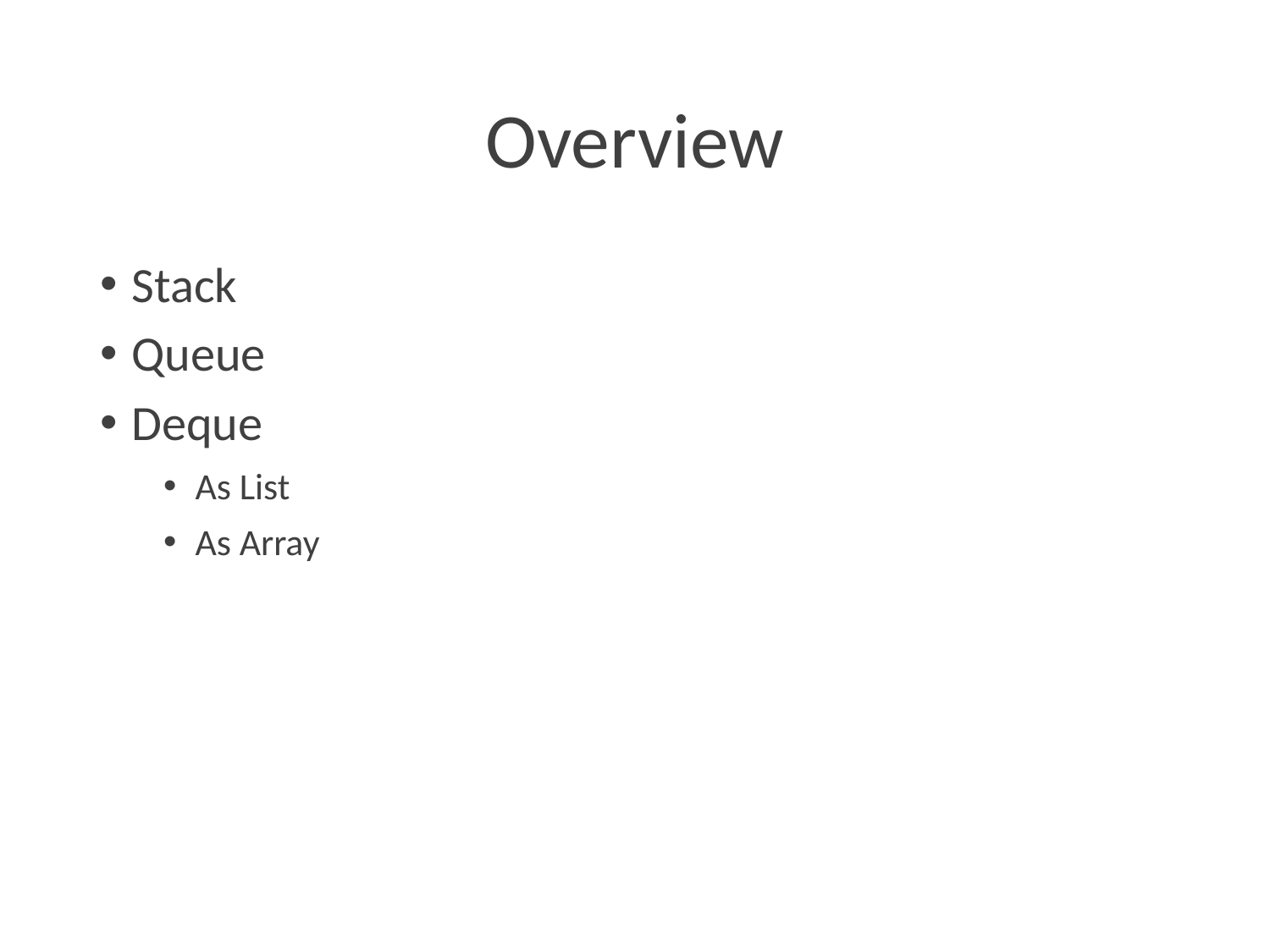

# Overview
Stack
Queue
Deque
As List
As Array